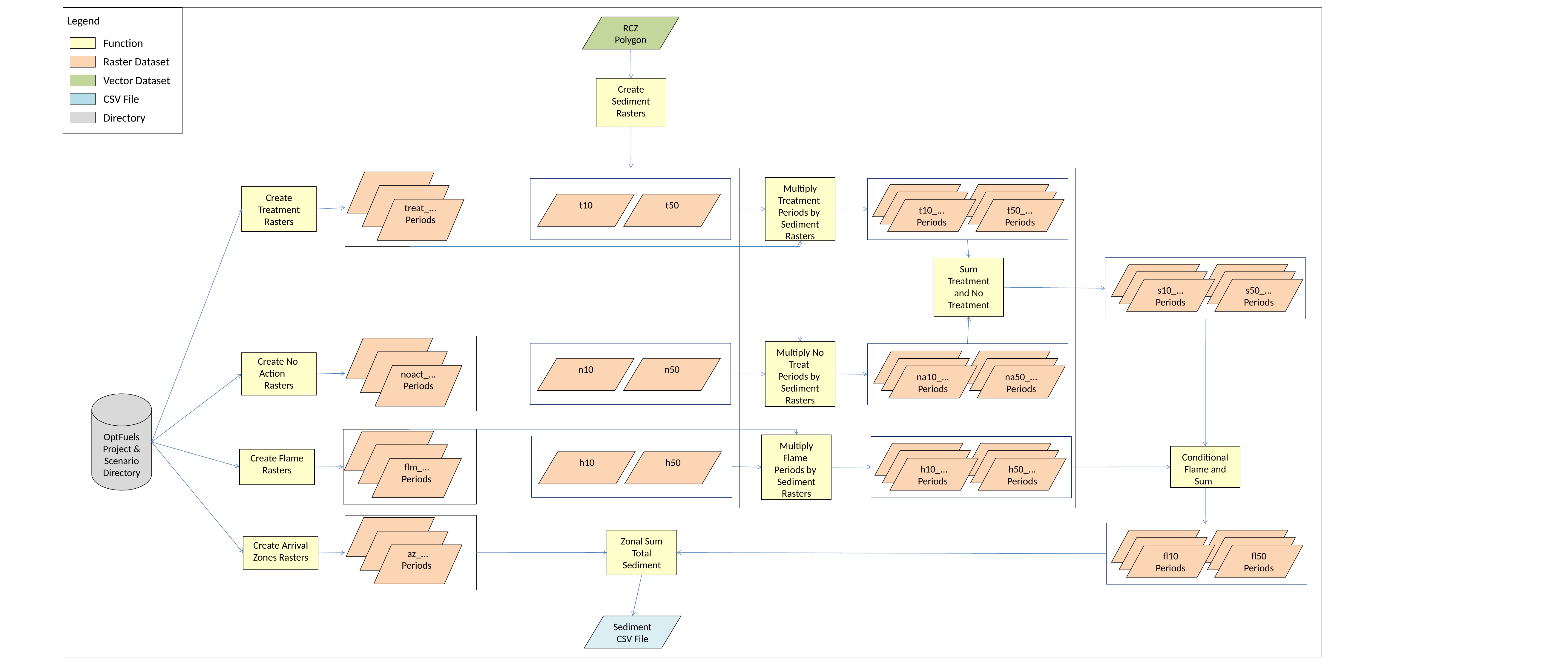

Legend
RCZ Polygon
Function

Raster Dataset

Vector Dataset

Create Sediment Rasters

CSV File

Directory

t10
t50

n10
n50

h10
h50

Treat10 Periods
Treat50 Periods
Treat10 Periods
Treat50 Periods
t10_... Periods
t50_... Periods
Sum Treatment and No Treatment

Fine 10 Periods
Fine 50 Periods
Fine 10 Periods
Fine 50 Periods
na10_... Periods
na50_... Periods

HSF10 Periods
HSF50 Periods
HSF10 Periods
HSF50 Periods
h10_... Periods
h50_... Periods

treat_... Periods
Multiply Treatment  Periods by  Sediment Rasters
Create Treatment Rasters

sum10
sum50
sum10
sum50
s10_... Periods
s50_... Periods

noact_... Periods

Create No  Action       Rasters
Multiply No Treat  Periods by  Sediment Rasters
OptFuels Project & Scenario Directory

flm_… Periods
Create Flame Rasters
Multiply Flame  Periods by  Sediment Rasters
Conditional Flame and Sum

az_... Periods
Create Arrival Zones Rasters

Zonal Sum Total Sediment
sum10
sum50
sum10
sum50
fl10 Periods
fl50 Periods
Sediment CSV File